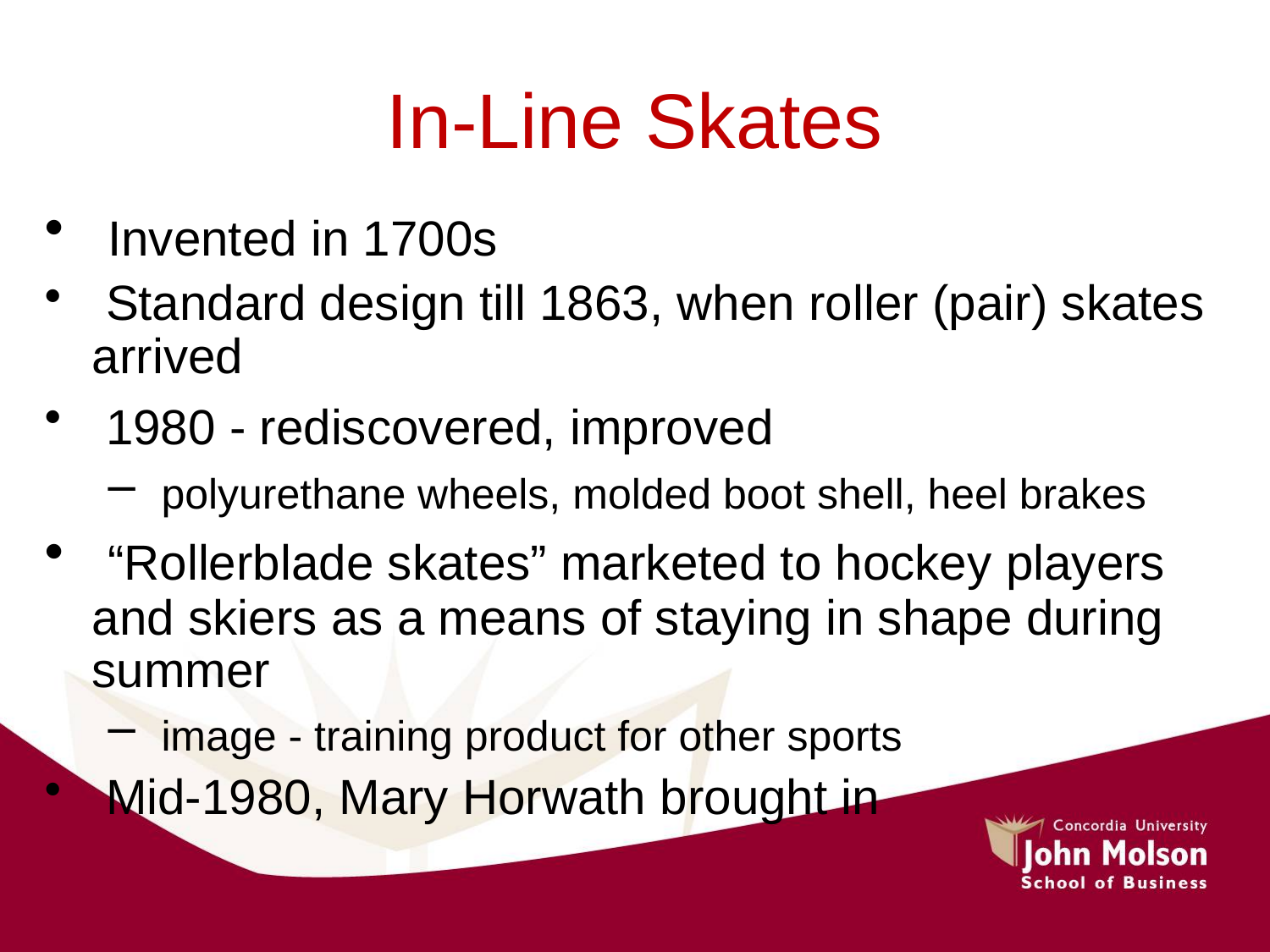

In-Line Skates
 Invented in 1700s
 Standard design till 1863, when roller (pair) skates arrived
 1980 - rediscovered, improved
 polyurethane wheels, molded boot shell, heel brakes
 “Rollerblade skates” marketed to hockey players and skiers as a means of staying in shape during summer
 image - training product for other sports
 Mid-1980, Mary Horwath brought in